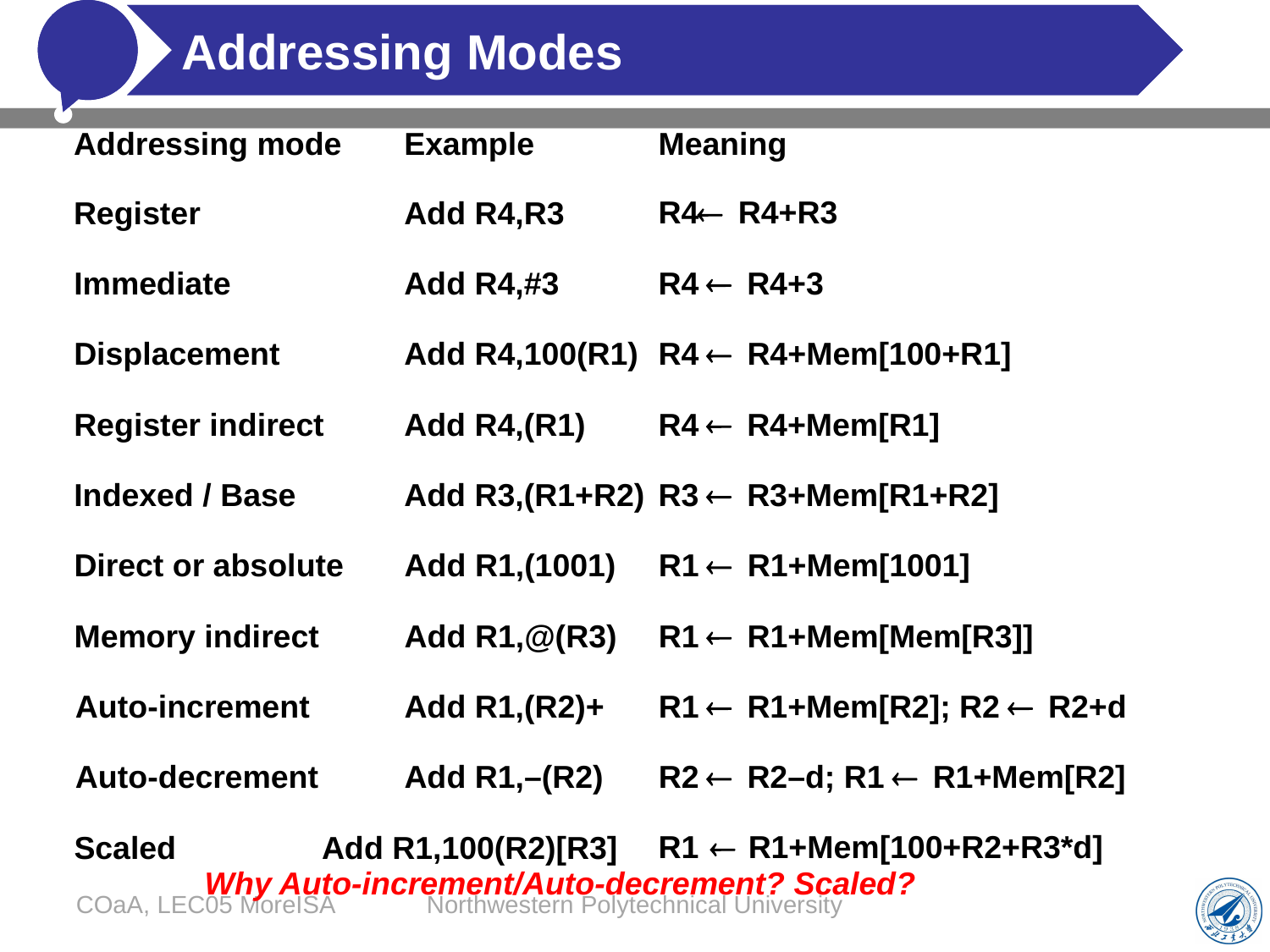

# Addressing Modes

Meaning
Addressing mode
Example

R4
←
R4+R3
Register
Add R4,R3
R4
←
R4+3
Immediate
Add R4,#3
R4
←
R4+Mem[100+R1]
Displacement
Add R4,100(R1)
R4
←
R4+Mem[R1]
Register indirect
Add R4,(R1)
R3
←
R3+Mem[R1+R2]
Indexed / Base
Add R3,(R1+R2)
R1
←
R1+Mem[1001]
Direct or absolute
Add R1,(1001)
R1
←
R1+Mem[Mem[R3]]
Memory indirect
Add R1,@(R3)
R1
←
R1+Mem[R2]; R2
←
R2+d
Auto-increment
Add R1,(R2)+
R2
←
R2–d; R1
←
R1+Mem[R2]
Auto-decrement
Add R1,–(R2)
R1
←
 R1+Mem[100+R2+R3*d]
Scaled
     Add R1,100(R2)[R3]
Why Auto-increment/Auto-decrement? Scaled?
COaA, LEC05 MoreISA
Northwestern Polytechnical University
17